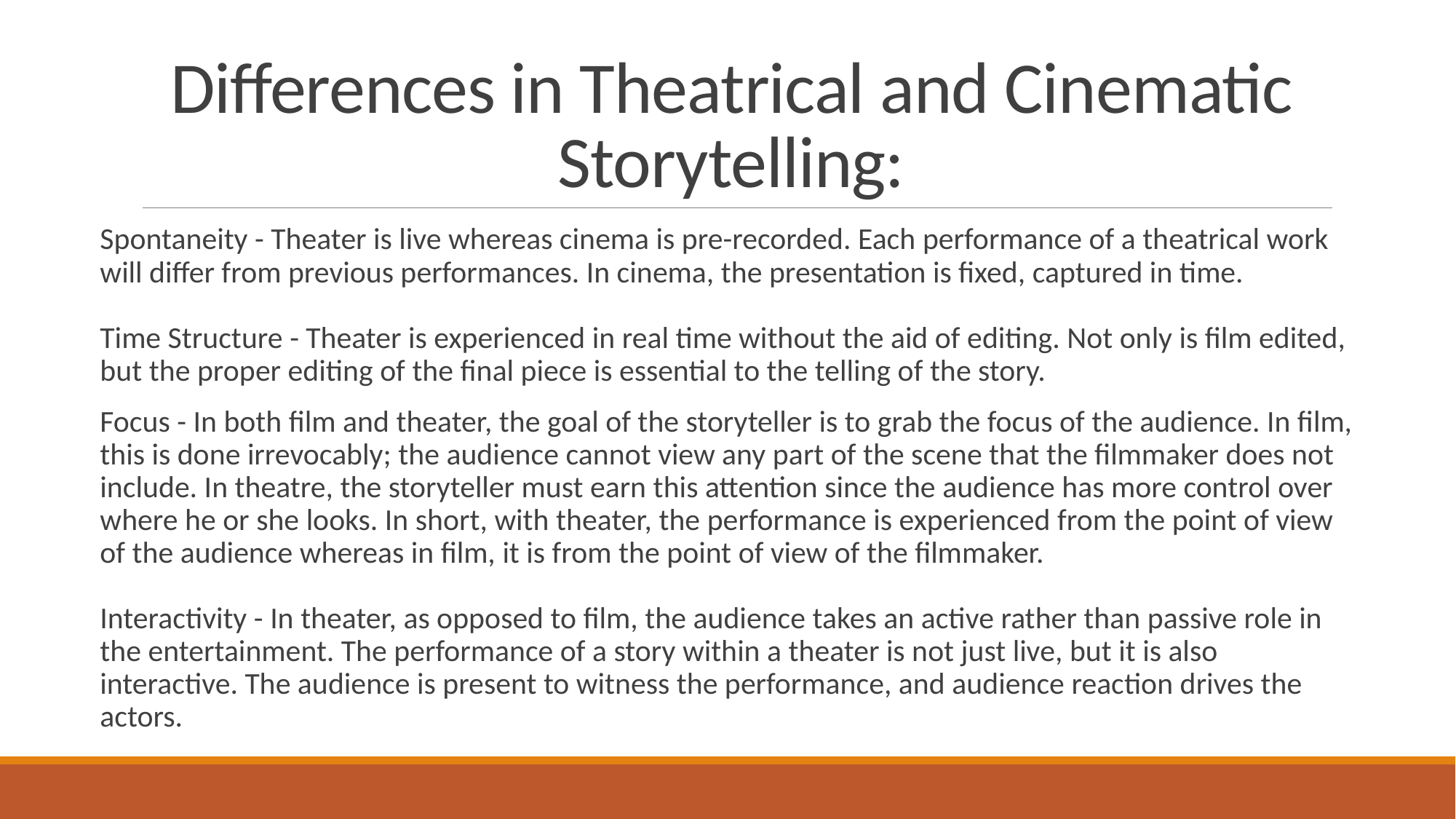

# Differences in Theatrical and Cinematic Storytelling:
Spontaneity - Theater is live whereas cinema is pre-recorded. Each performance of a theatrical work will differ from previous performances. In cinema, the presentation is fixed, captured in time.
Time Structure - Theater is experienced in real time without the aid of editing. Not only is film edited, but the proper editing of the final piece is essential to the telling of the story.
Focus - In both film and theater, the goal of the storyteller is to grab the focus of the audience. In film, this is done irrevocably; the audience cannot view any part of the scene that the filmmaker does not include. In theatre, the storyteller must earn this attention since the audience has more control over where he or she looks. In short, with theater, the performance is experienced from the point of view of the audience whereas in film, it is from the point of view of the filmmaker.
Interactivity - In theater, as opposed to film, the audience takes an active rather than passive role in the entertainment. The performance of a story within a theater is not just live, but it is also interactive. The audience is present to witness the performance, and audience reaction drives the actors.